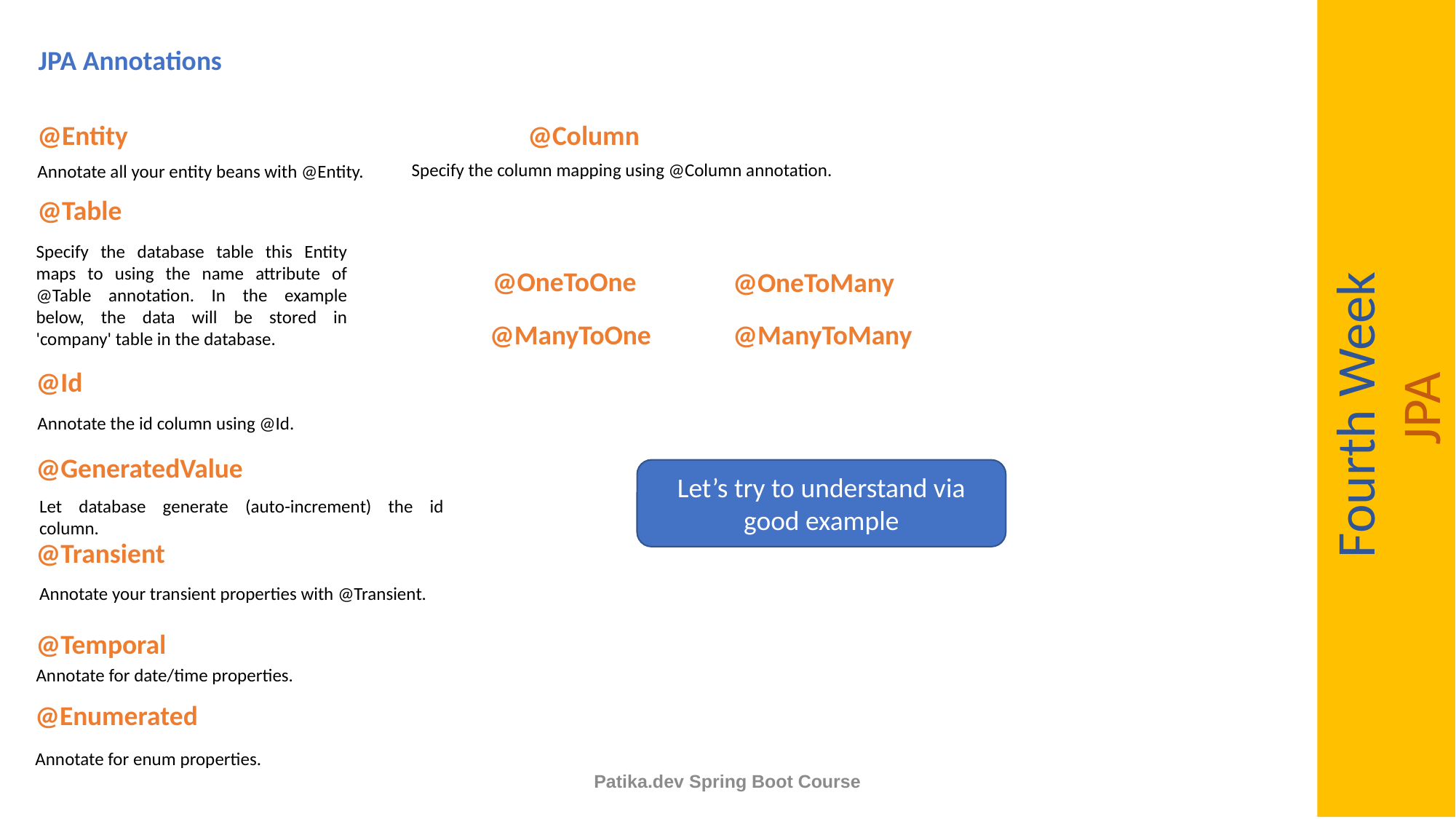

JPA Annotations
@Entity
@Column
Specify the column mapping using @Column annotation.
Annotate all your entity beans with @Entity.
@Table
Specify the database table this Entity maps to using the name attribute of @Table annotation. In the example below, the data will be stored in 'company' table in the database.
@OneToOne
@OneToMany
@ManyToOne
@ManyToMany
Fourth Week
JPA
@Id

Annotate the id column using @Id.
@GeneratedValue
Let’s try to understand via good example
Let database generate (auto-increment) the id column.
@Transient
Annotate your transient properties with @Transient.
@Temporal
Annotate for date/time properties.
@Enumerated
Annotate for enum properties.
Patika.dev Spring Boot Course